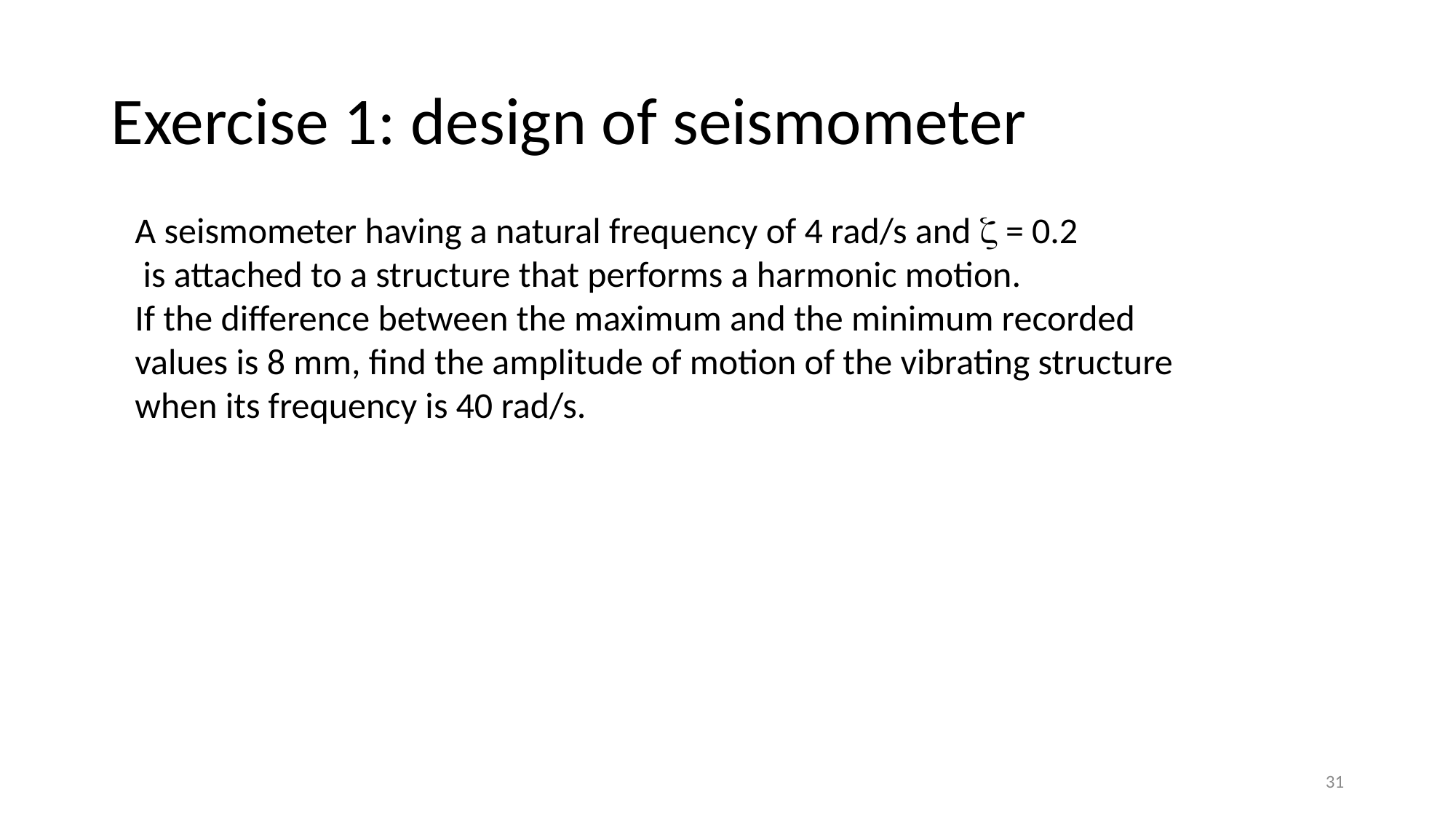

# Exercise 1: design of seismometer
A seismometer having a natural frequency of 4 rad/s and ζ = 0.2
 is attached to a structure that performs a harmonic motion.
If the difference between the maximum and the minimum recorded values is 8 mm, find the amplitude of motion of the vibrating structure when its frequency is 40 rad/s.
31